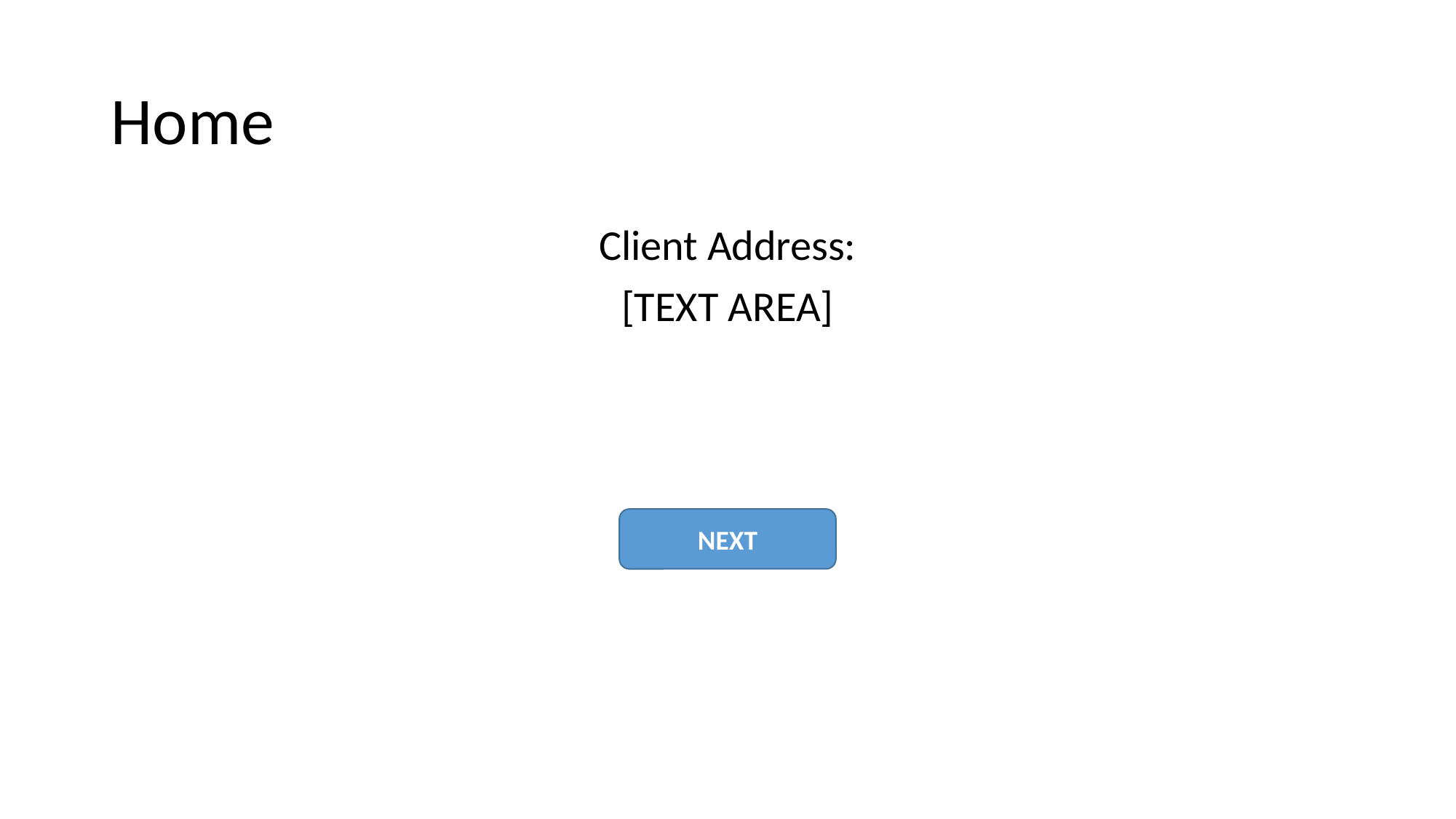

# Home
Client Address:
[TEXT AREA]
NEXT